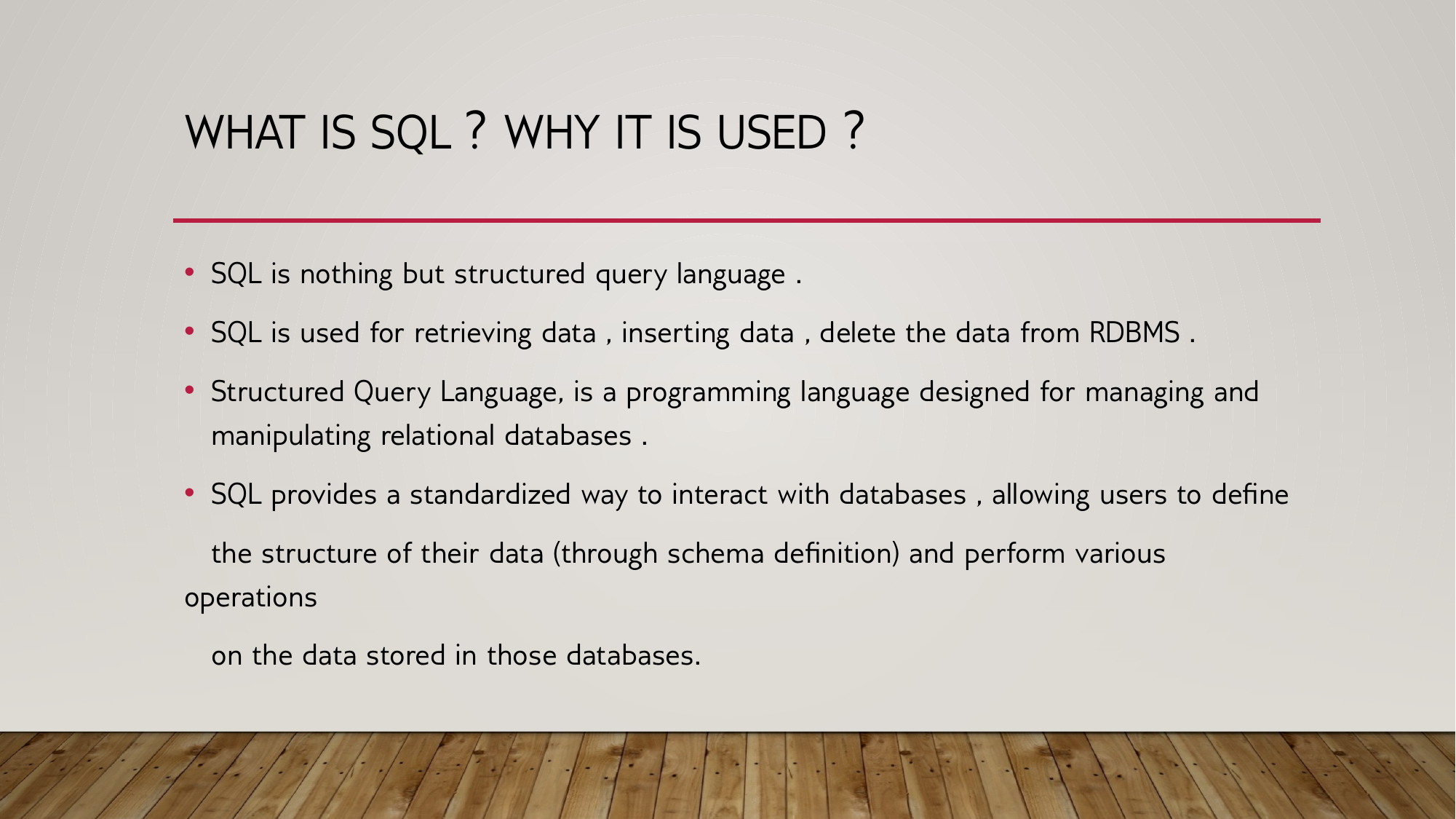

# WHAT IS SQL ? WHY IT IS USED ?
SQL is nothing but structured query language .
SQL is used for retrieving data , inserting data , delete the data from RDBMS .
Structured Query Language, is a programming language designed for managing and manipulating relational databases .
SQL provides a standardized way to interact with databases , allowing users to define
   the structure of their data (through schema definition) and perform various operations
   on the data stored in those databases.